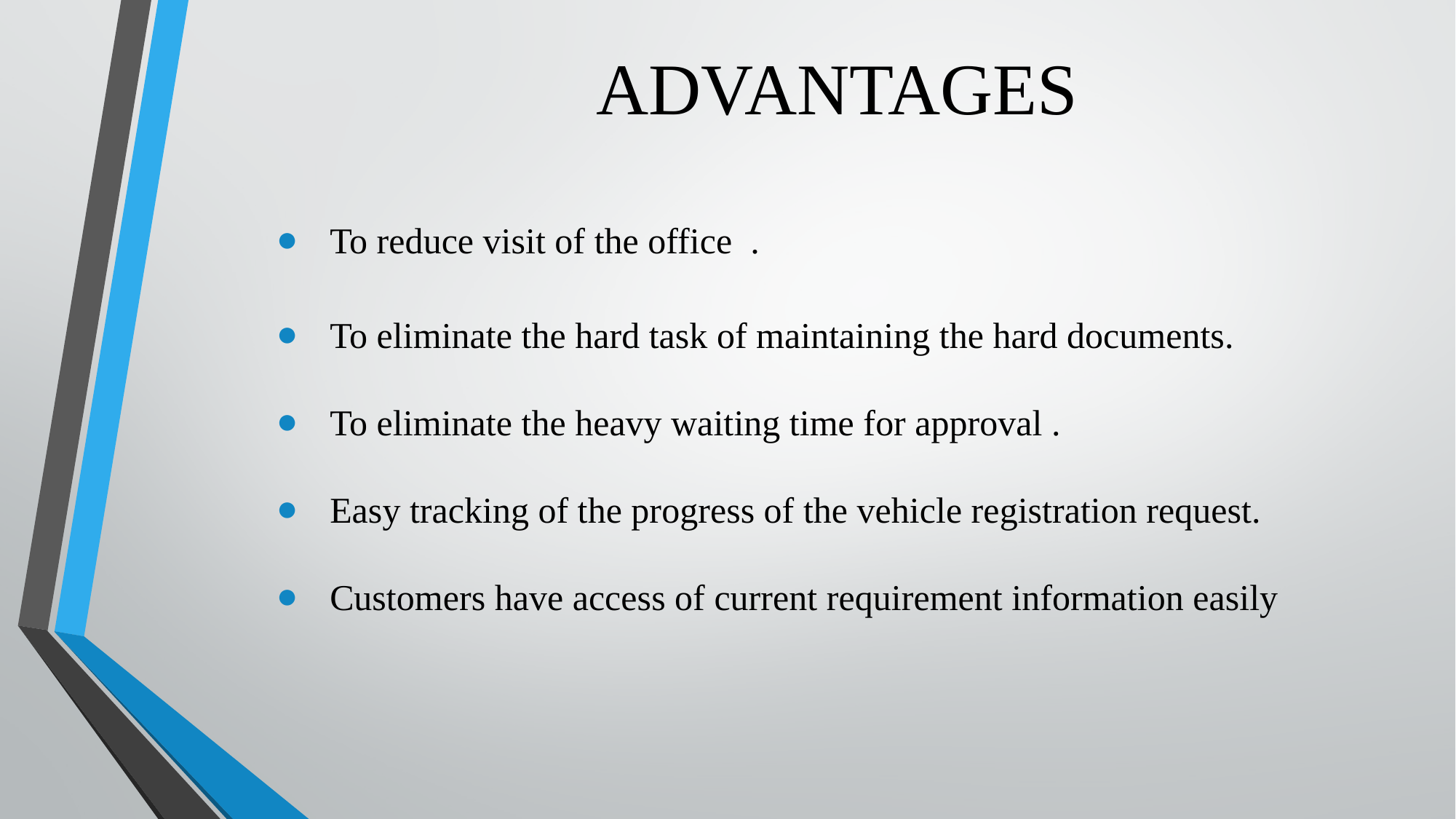

ADVANTAGES

To reduce visit of the office  .

To eliminate the hard task of maintaining the hard documents.

To eliminate the heavy waiting time for approval .

Easy tracking of the progress of the vehicle registration request.

Customers have access of current requirement information easily